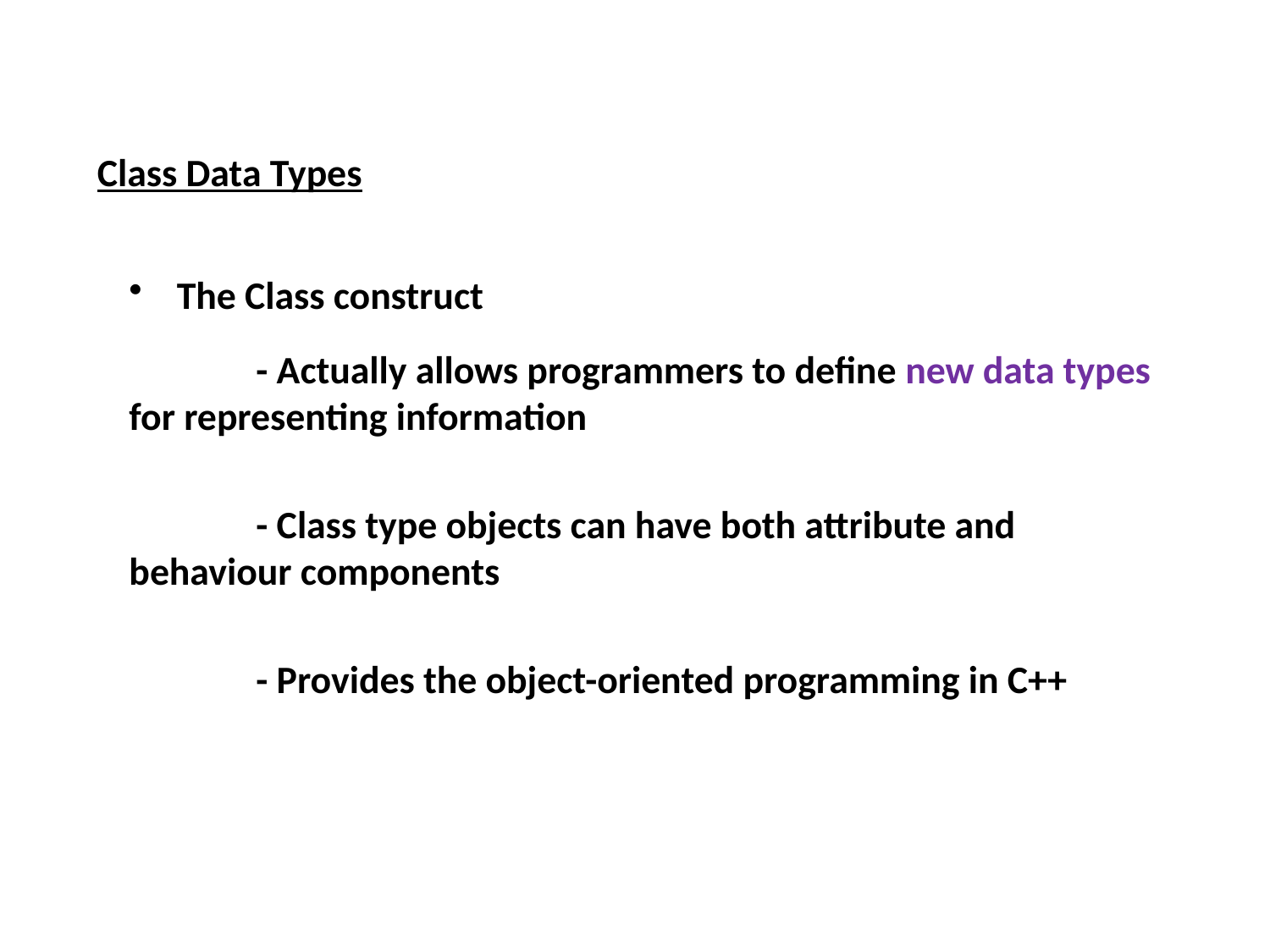

Class Data Types
The Class construct

	- Actually allows programmers to define new data types for representing information

	- Class type objects can have both attribute and behaviour components

	- Provides the object-oriented programming in C++